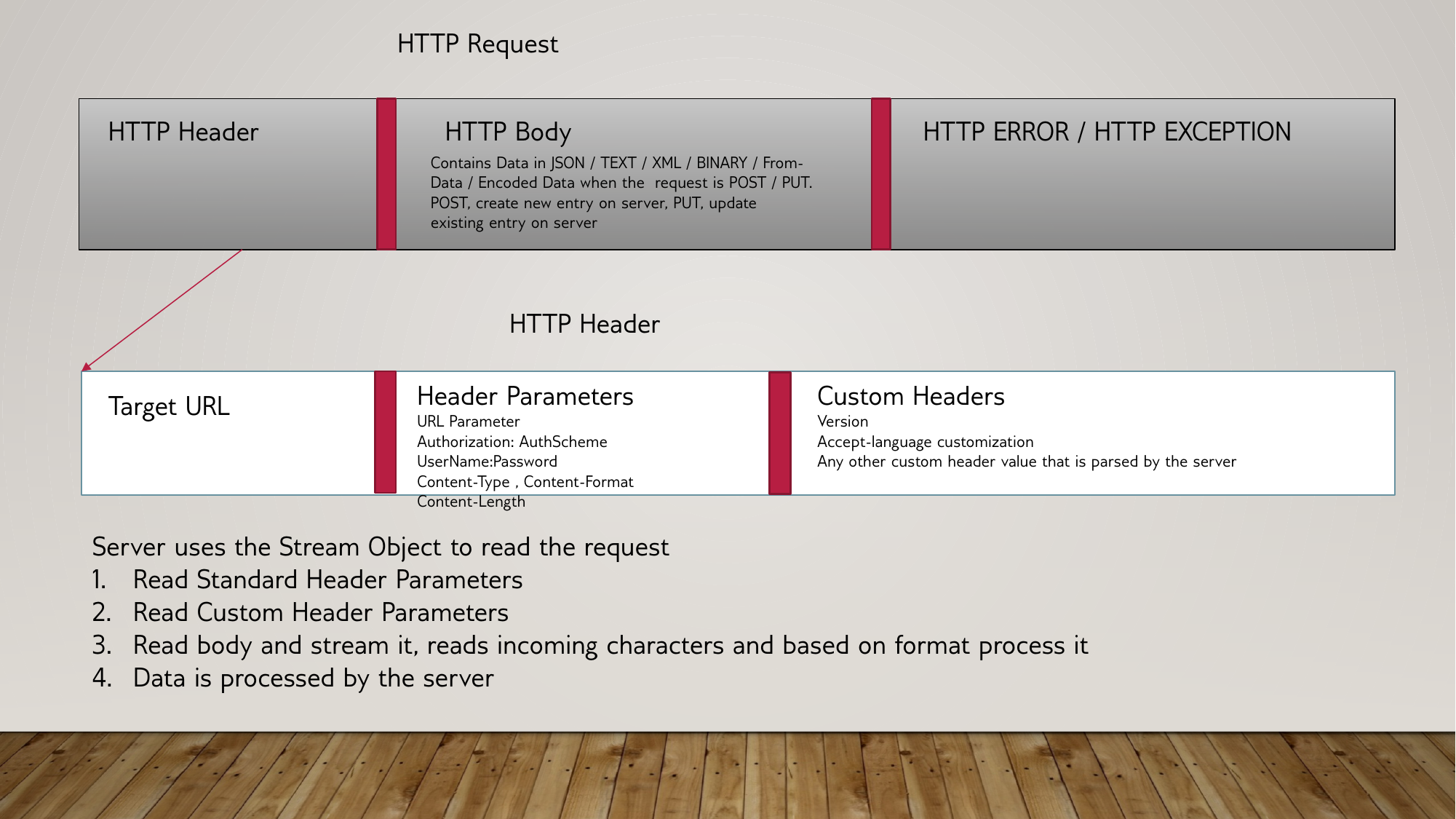

HTTP Request

HTTP Header
HTTP Body
HTTP ERROR / HTTP EXCEPTION
Contains Data in JSON / TEXT / XML / BINARY / From-Data / Encoded Data when the  request is POST / PUT. POST, create new entry on server, PUT, update existing entry on server
HTTP Header

Header Parameters
URL Parameter
Authorization: AuthScheme UserName:Password
Content-Type , Content-Format
Content-Length

Custom Headers
Version
Accept-language customization
Any other custom header value that is parsed by the server
Target URL
Server uses the Stream Object to read the request
Read Standard Header Parameters
Read Custom Header Parameters
Read body and stream it, reads incoming characters and based on format process it
Data is processed by the server